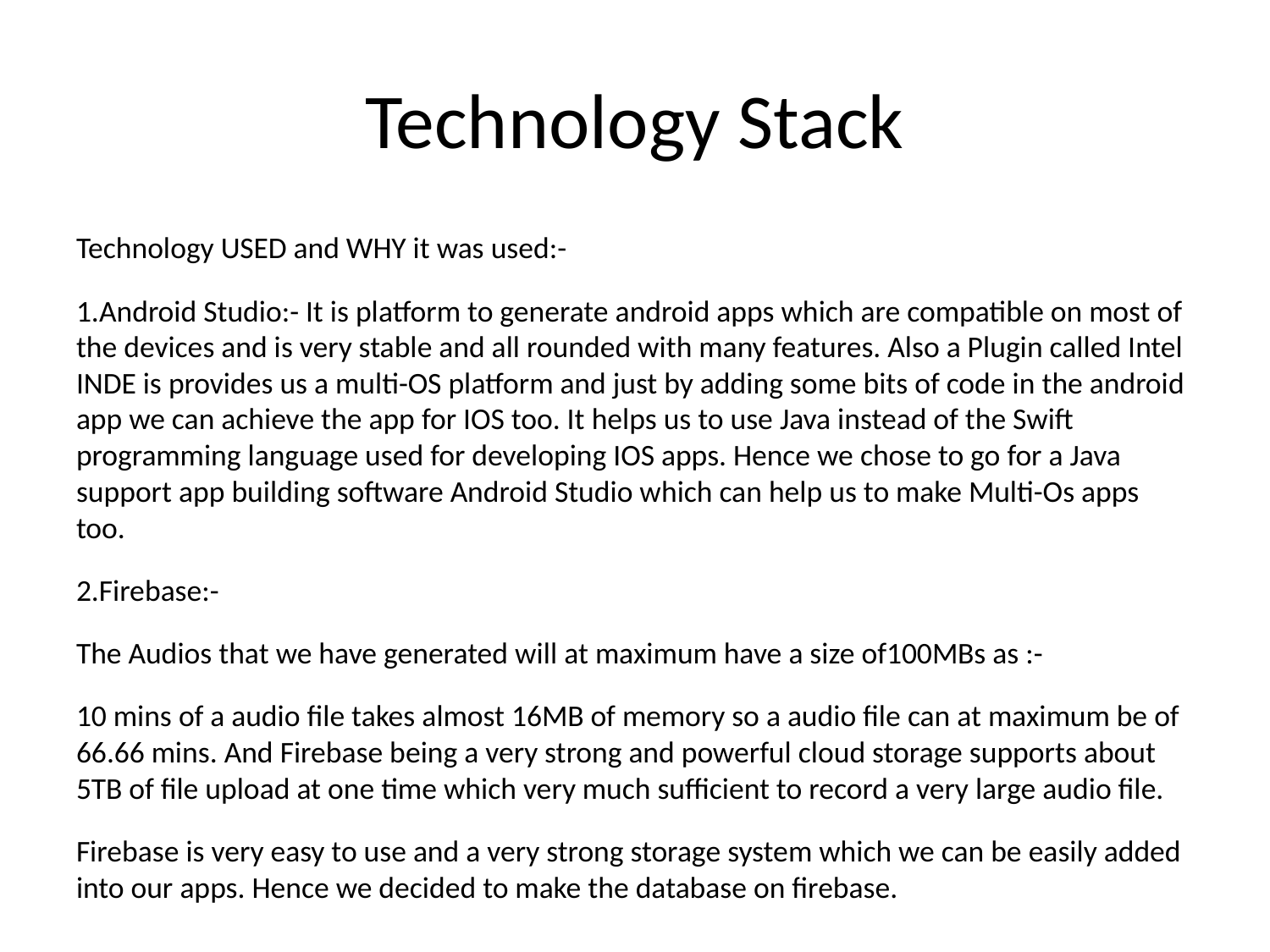

# Technology Stack
Technology USED and WHY it was used:-
1.Android Studio:- It is platform to generate android apps which are compatible on most of the devices and is very stable and all rounded with many features. Also a Plugin called Intel INDE is provides us a multi-OS platform and just by adding some bits of code in the android app we can achieve the app for IOS too. It helps us to use Java instead of the Swift programming language used for developing IOS apps. Hence we chose to go for a Java support app building software Android Studio which can help us to make Multi-Os apps too.
2.Firebase:-
The Audios that we have generated will at maximum have a size of100MBs as :-
10 mins of a audio file takes almost 16MB of memory so a audio file can at maximum be of 66.66 mins. And Firebase being a very strong and powerful cloud storage supports about 5TB of file upload at one time which very much sufficient to record a very large audio file.
Firebase is very easy to use and a very strong storage system which we can be easily added into our apps. Hence we decided to make the database on firebase.